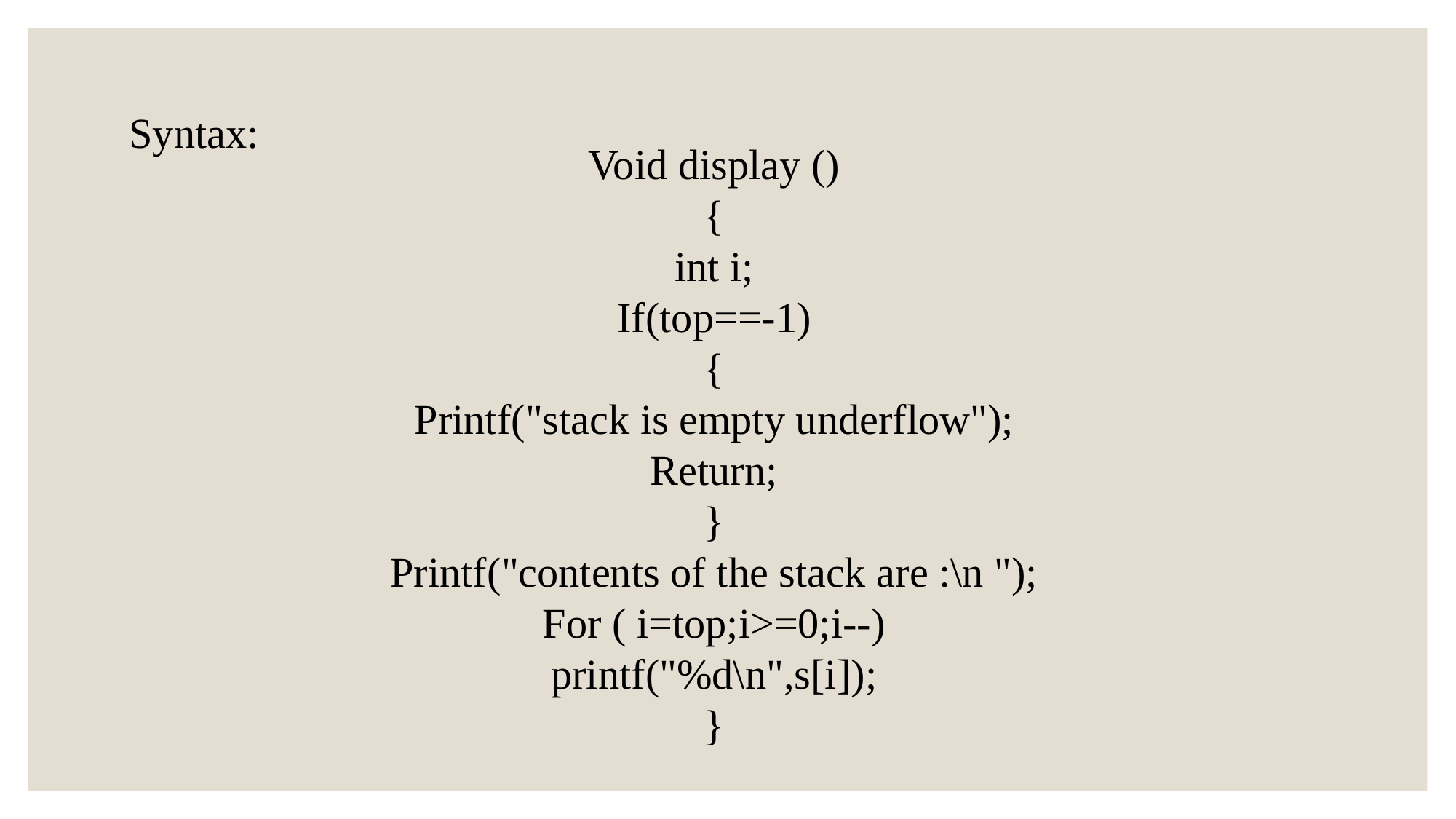

Syntax:
Void display ()
{
int i;
If(top==-1)
{
Printf("stack is empty underflow");
Return;
}
Printf("contents of the stack are :\n ");
For ( i=top;i>=0;i--)
printf("%d\n",s[i]);
}